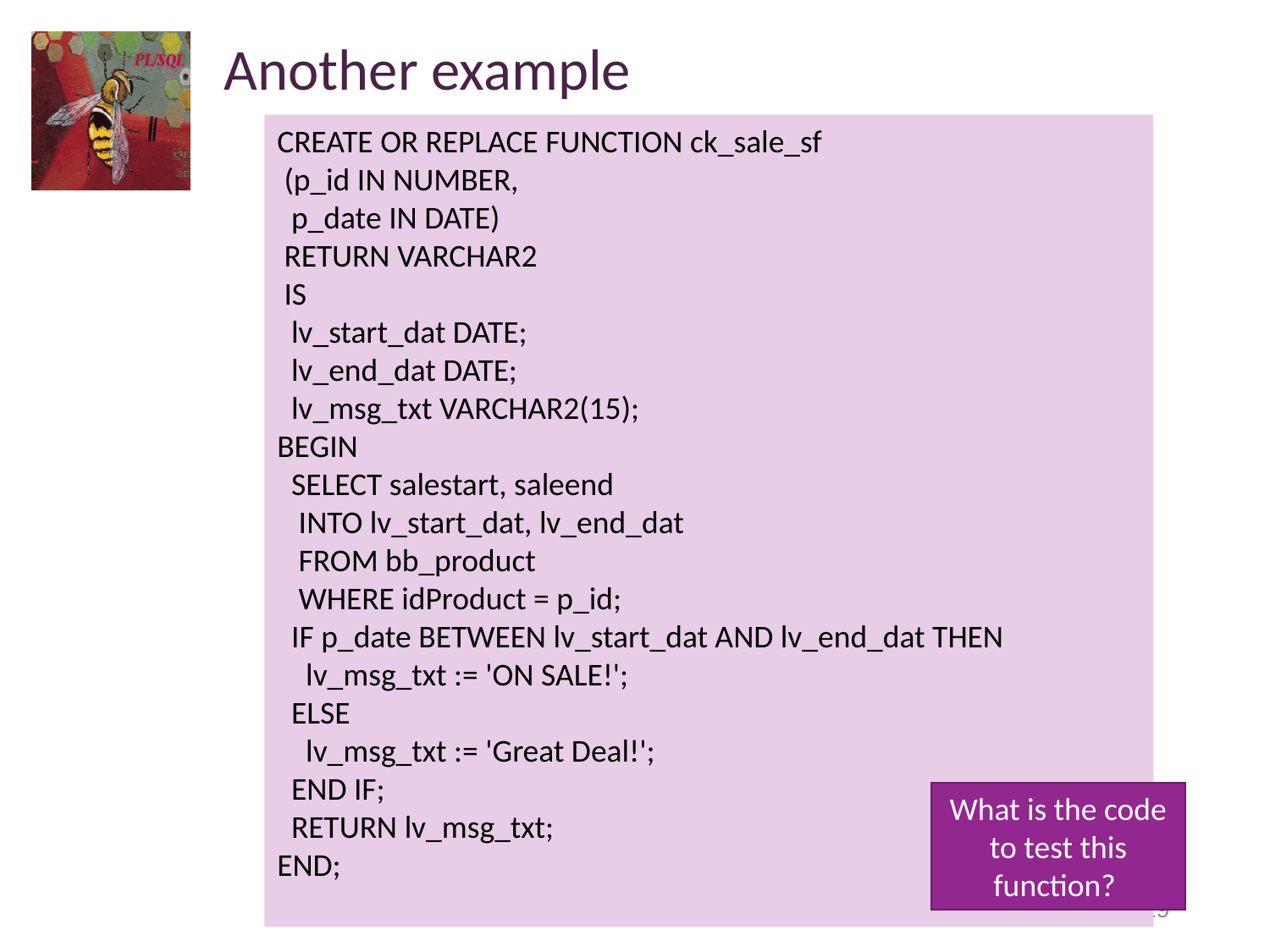

# Another example
CREATE OR REPLACE FUNCTION ck_sale_sf
 (p_id IN NUMBER,
  p_date IN DATE)
 RETURN VARCHAR2
 IS
  lv_start_dat DATE;
  lv_end_dat DATE;
  lv_msg_txt VARCHAR2(15);
BEGIN
  SELECT salestart, saleend
   INTO lv_start_dat, lv_end_dat
   FROM bb_product
   WHERE idProduct = p_id;
  IF p_date BETWEEN lv_start_dat AND lv_end_dat THEN
    lv_msg_txt := 'ON SALE!';
  ELSE
    lv_msg_txt := 'Great Deal!';
  END IF;
  RETURN lv_msg_txt;
END;

What is the code to test this function?
29